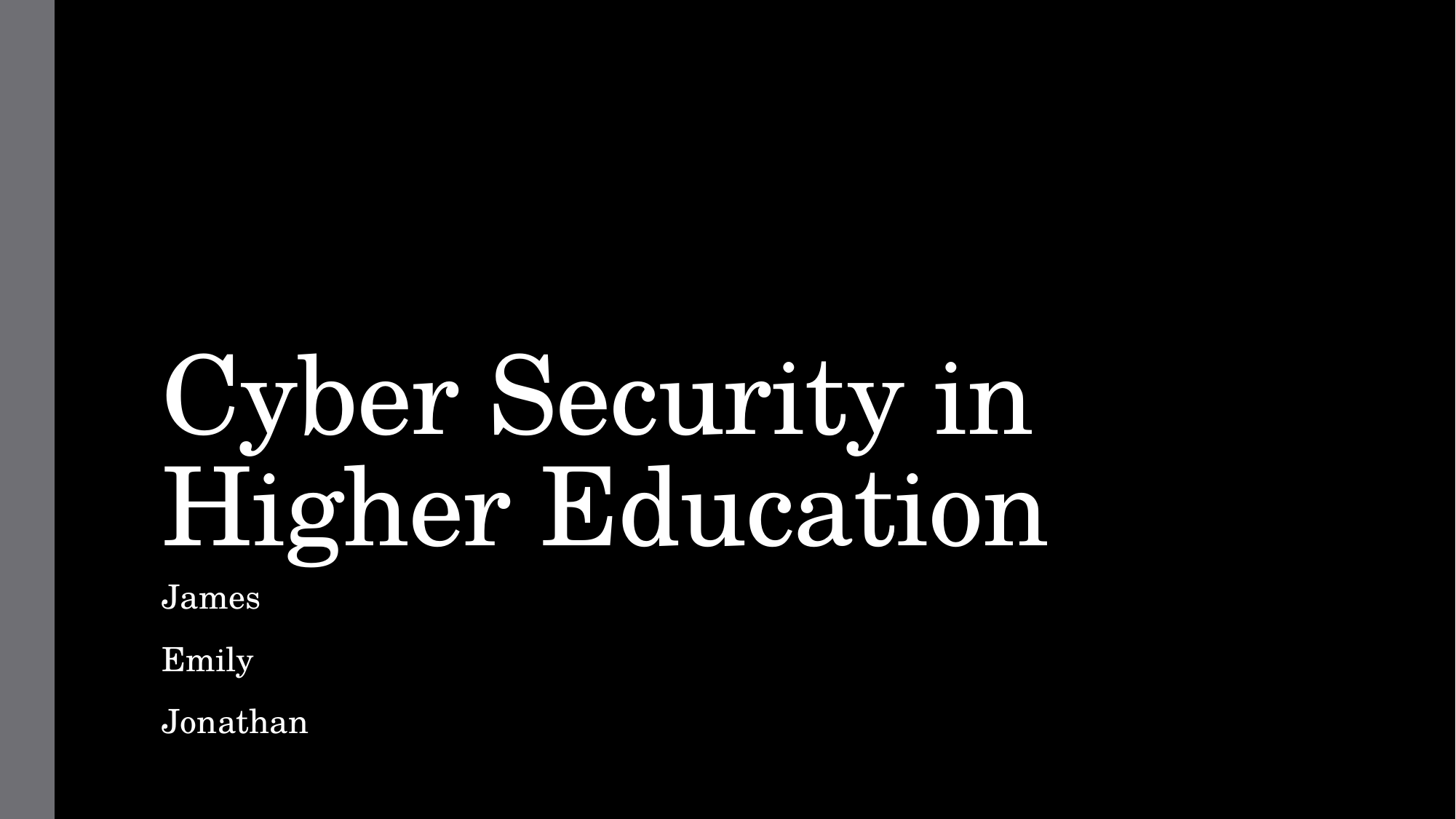

# Cyber Security in Higher Education
James
Emily
Jonathan